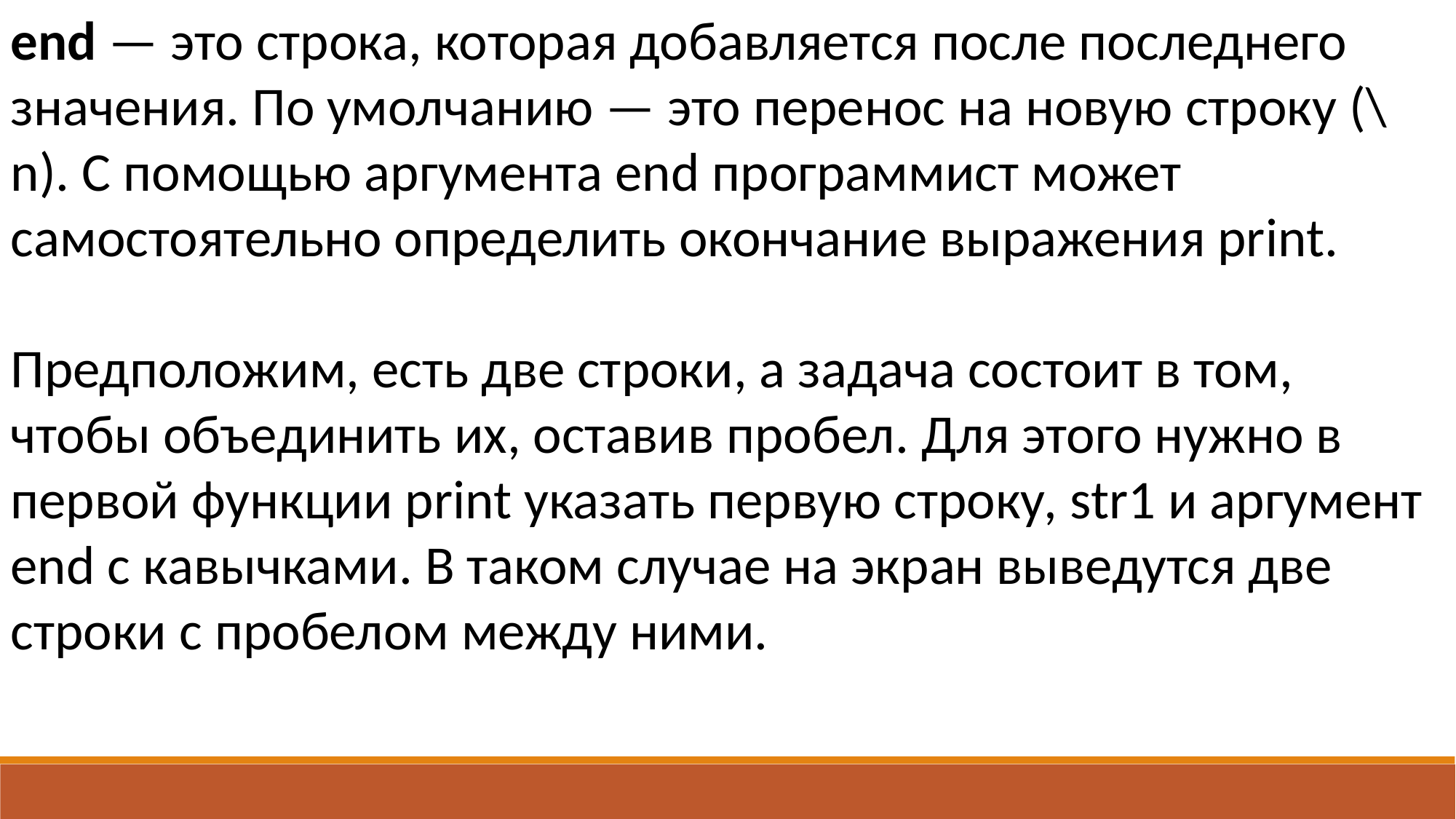

end — это строка, которая добавляется после последнего значения. По умолчанию — это перенос на новую строку (\n). С помощью аргумента end программист может самостоятельно определить окончание выражения print.

Предположим, есть две строки, а задача состоит в том, чтобы объединить их, оставив пробел. Для этого нужно в первой функции print указать первую строку, str1 и аргумент end с кавычками. В таком случае на экран выведутся две строки с пробелом между ними.